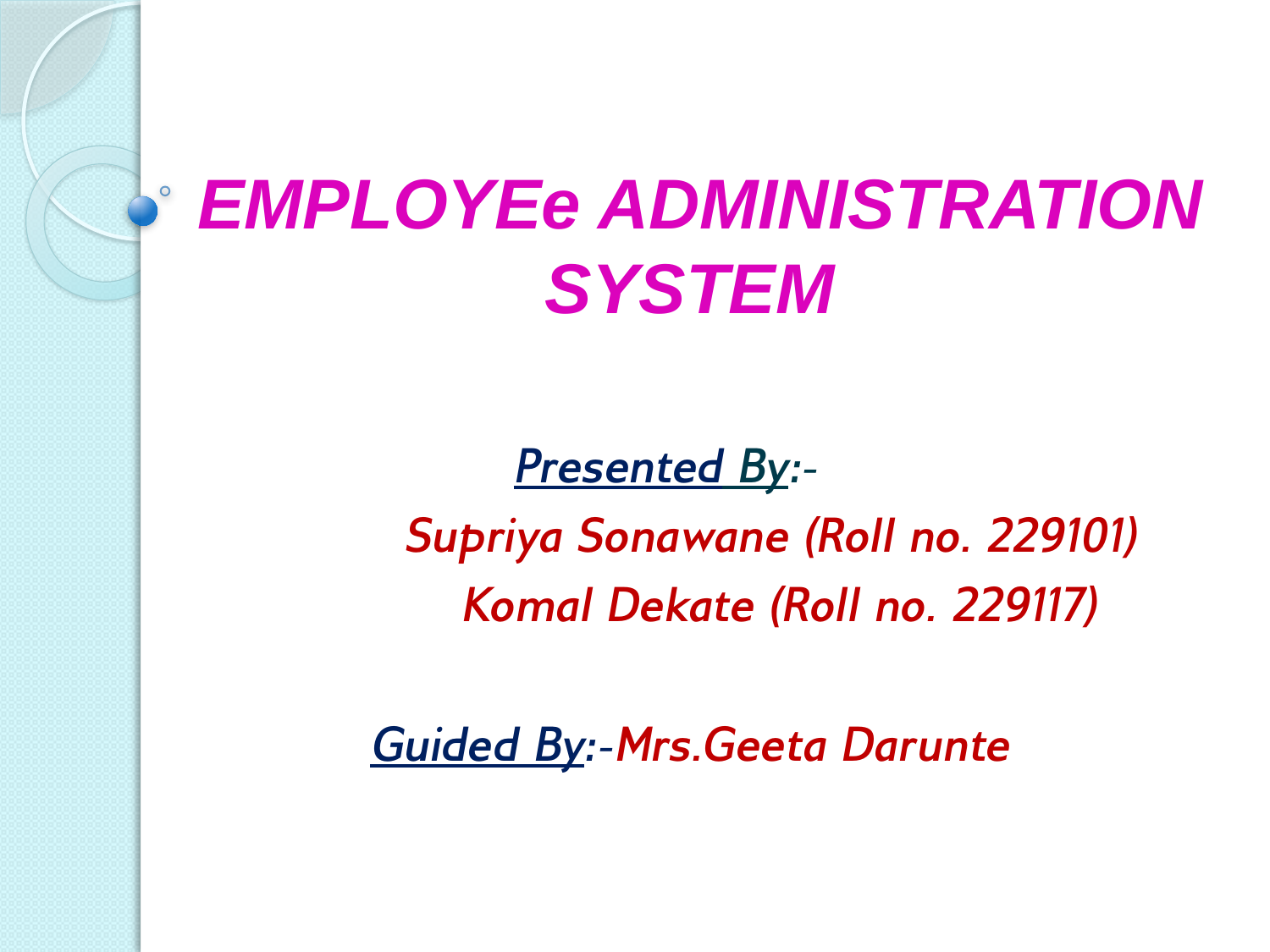

#

 EMPLOYEe ADMINISTRATION SYSTEM

                         Presented By:-
          Supriya Sonawane (Roll no. 229101)
            Komal Dekate (Roll no. 229117)

Guided By:-Mrs.Geeta Darunte